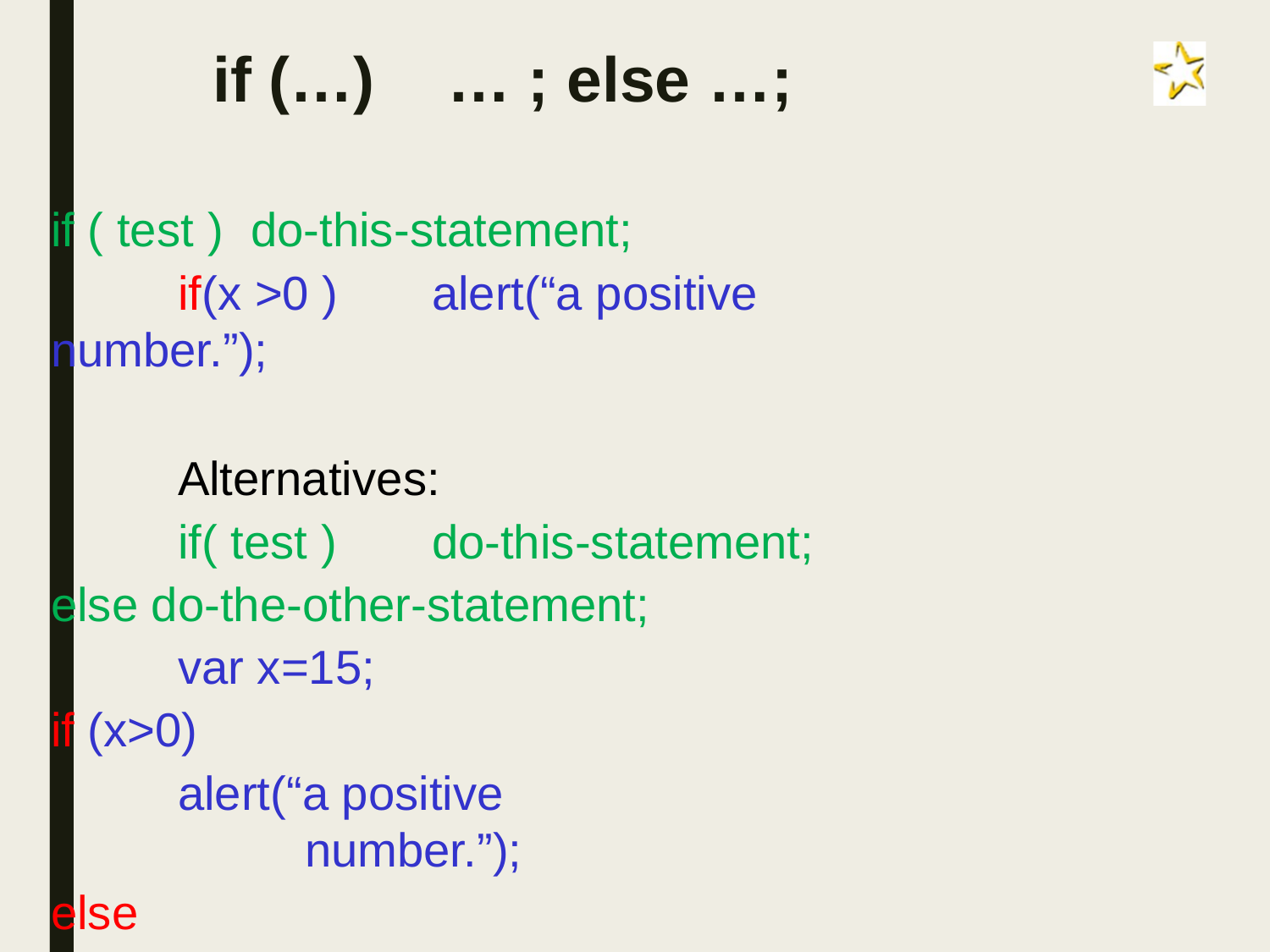

# if (…)	… ; else …;

if ( test )	do-this-statement;
if(x >0 )	alert(“a positive number.”);

Alternatives:
if( test )	do-this-statement;
else do-the-other-statement; var x=15;
if (x>0)
alert(“a positive number.”);
else
alert(“it is <=0”);